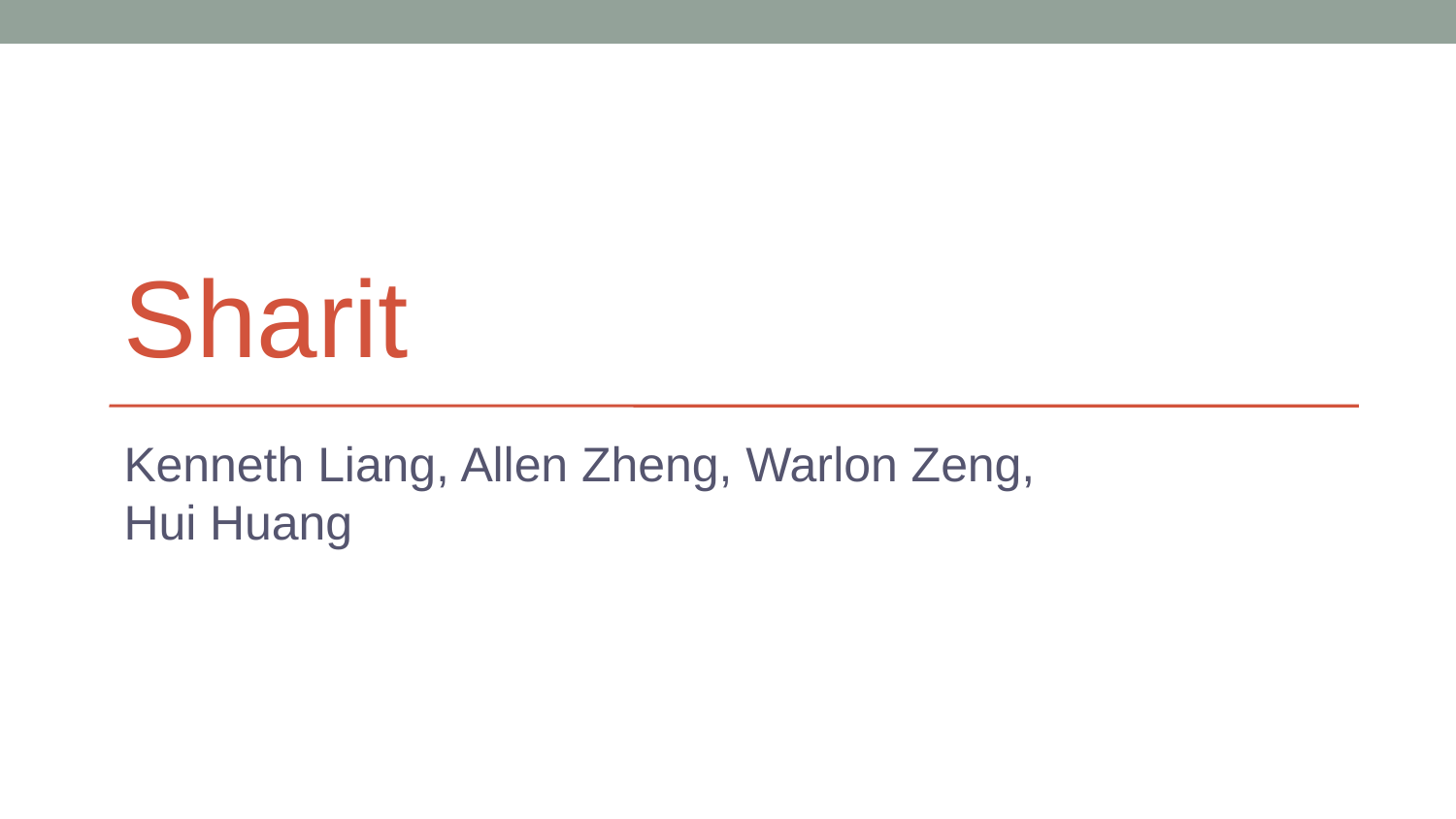

# Sharit
Kenneth Liang, Allen Zheng, Warlon Zeng, Hui Huang